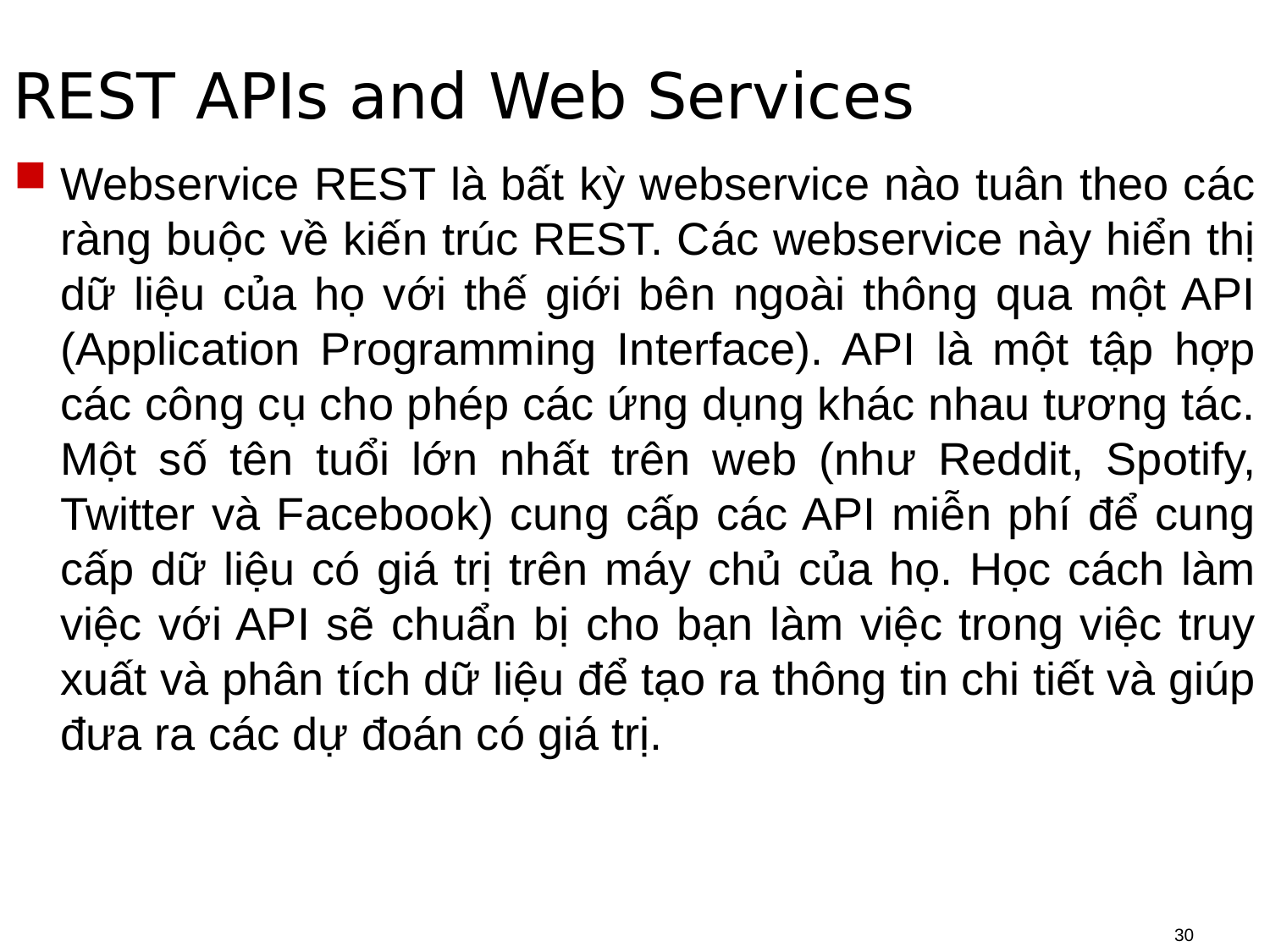

# REST APIs and Web Services
Webservice REST là bất kỳ webservice nào tuân theo các ràng buộc về kiến trúc REST. Các webservice này hiển thị dữ liệu của họ với thế giới bên ngoài thông qua một API (Application Programming Interface). API là một tập hợp các công cụ cho phép các ứng dụng khác nhau tương tác. Một số tên tuổi lớn nhất trên web (như Reddit, Spotify, Twitter và Facebook) cung cấp các API miễn phí để cung cấp dữ liệu có giá trị trên máy chủ của họ. Học cách làm việc với API sẽ chuẩn bị cho bạn làm việc trong việc truy xuất và phân tích dữ liệu để tạo ra thông tin chi tiết và giúp đưa ra các dự đoán có giá trị.

30